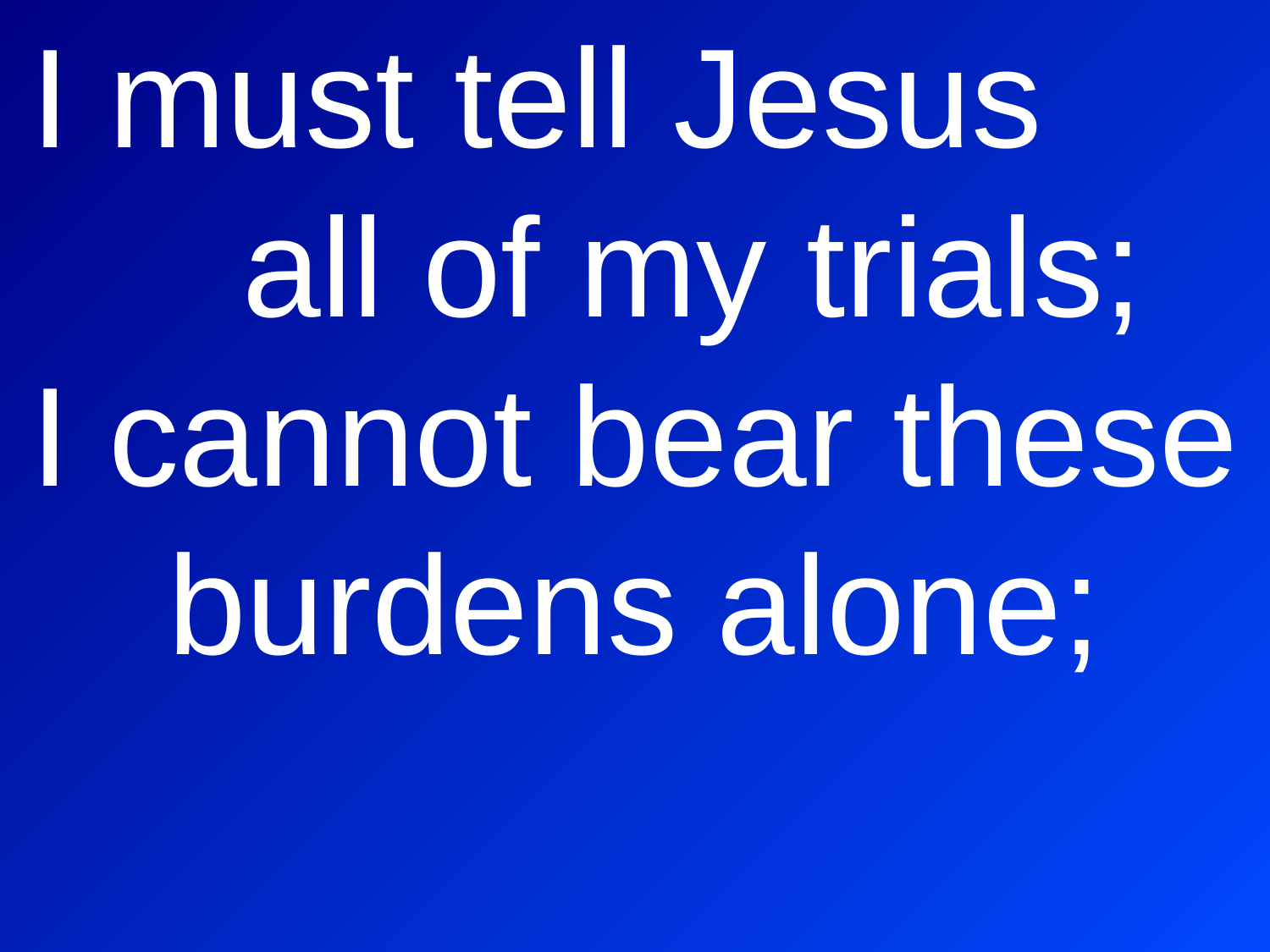

I must tell Jesus         all of my trials;
I cannot bear these burdens alone;